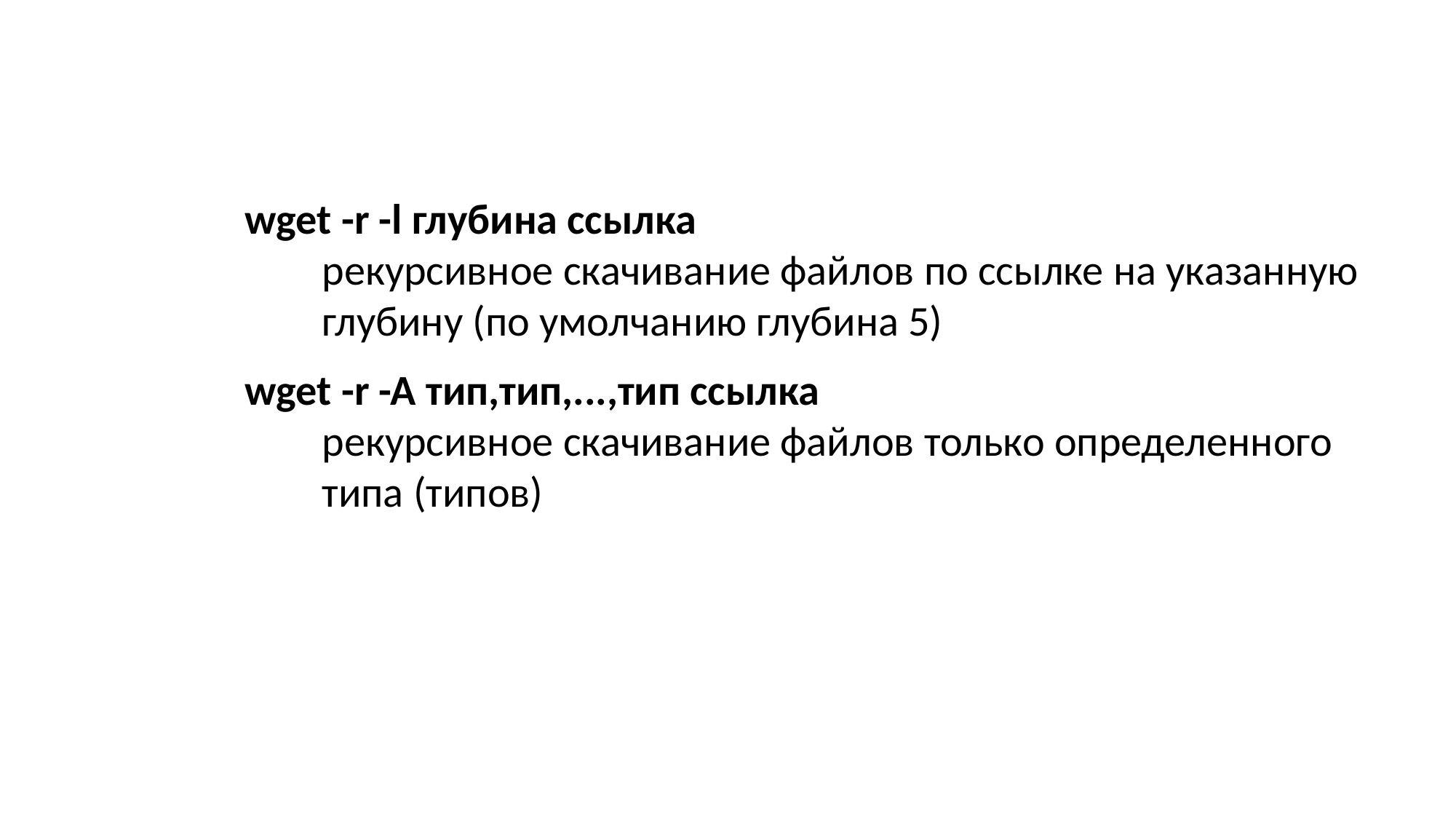

wget -r -l глубина ссылка
        рекурсивное скачивание файлов по ссылке на указанную
        глубину (по умолчанию глубина 5)
wget -r -A тип,тип,...,тип ссылка
        рекурсивное скачивание файлов только определенного
        типа (типов)